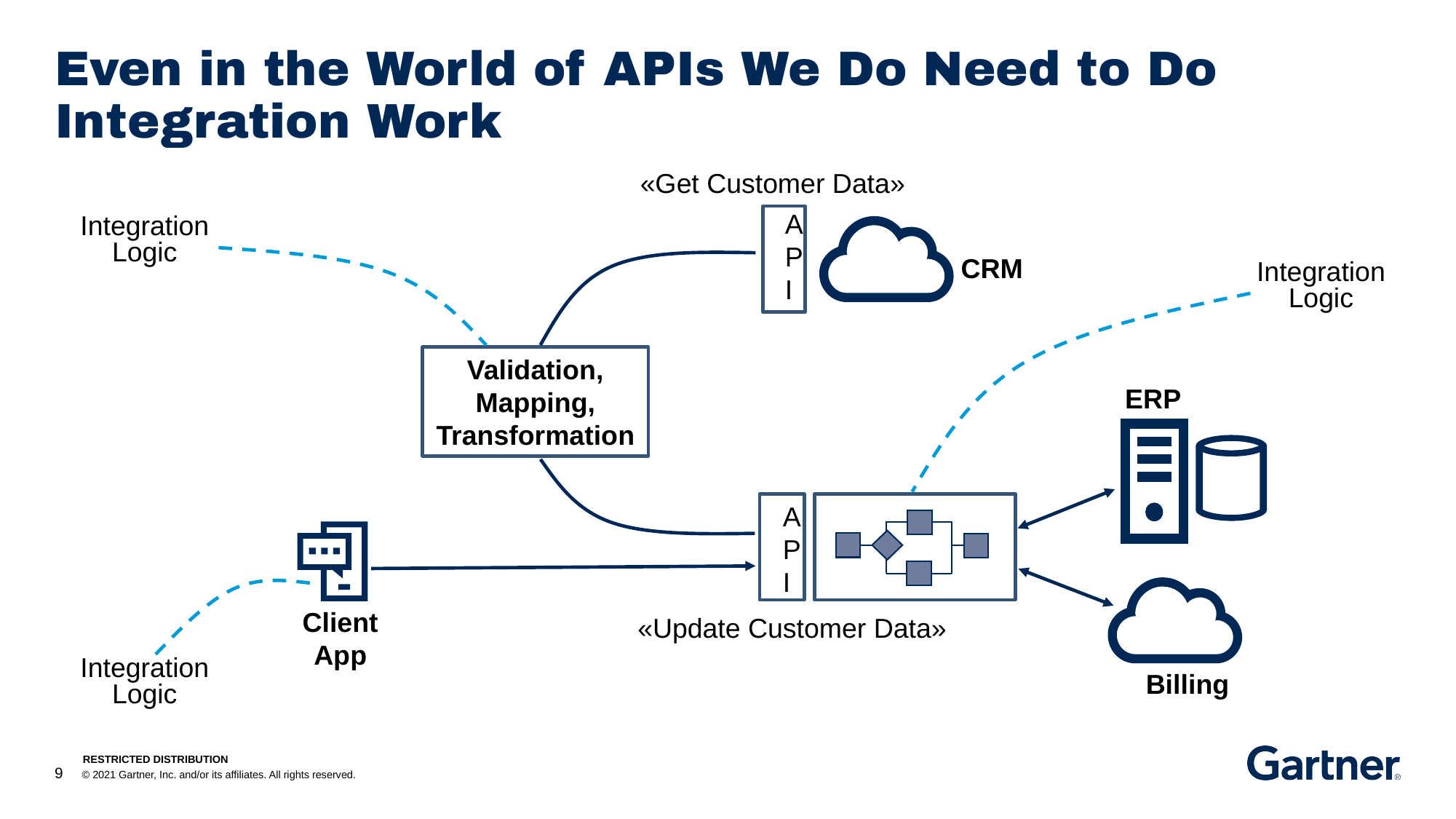

# Even in the World of APIs We Do Need to Do Integration Work
«Get Customer Data»
API

Integration Logic

CRM

Validation, Mapping, Transformation

Integration Logic

ERP

API

Client App

Integration Logic

«Update Customer Data»
Billing